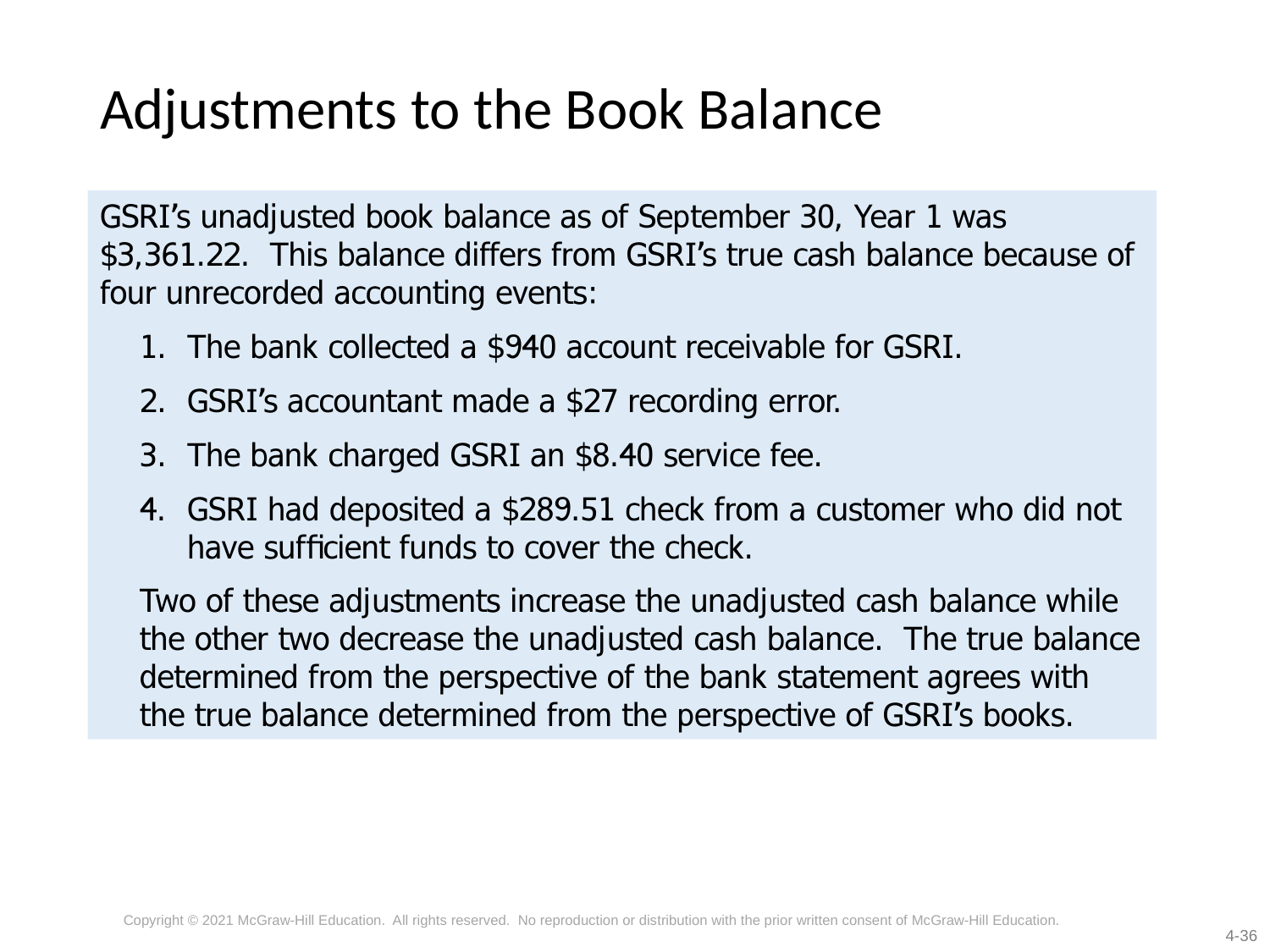

# Adjustments to the Book Balance
GSRI’s unadjusted book balance as of September 30, Year 1 was $3,361.22.  This balance differs from GSRI’s true cash balance because of four unrecorded accounting events:
The bank collected a $940 account receivable for GSRI.
GSRI’s accountant made a $27 recording error.
The bank charged GSRI an $8.40 service fee.
GSRI had deposited a $289.51 check from a customer who did not have sufficient funds to cover the check.
Two of these adjustments increase the unadjusted cash balance while the other two decrease the unadjusted cash balance.  The true balance determined from the perspective of the bank statement agrees with the true balance determined from the perspective of GSRI’s books.